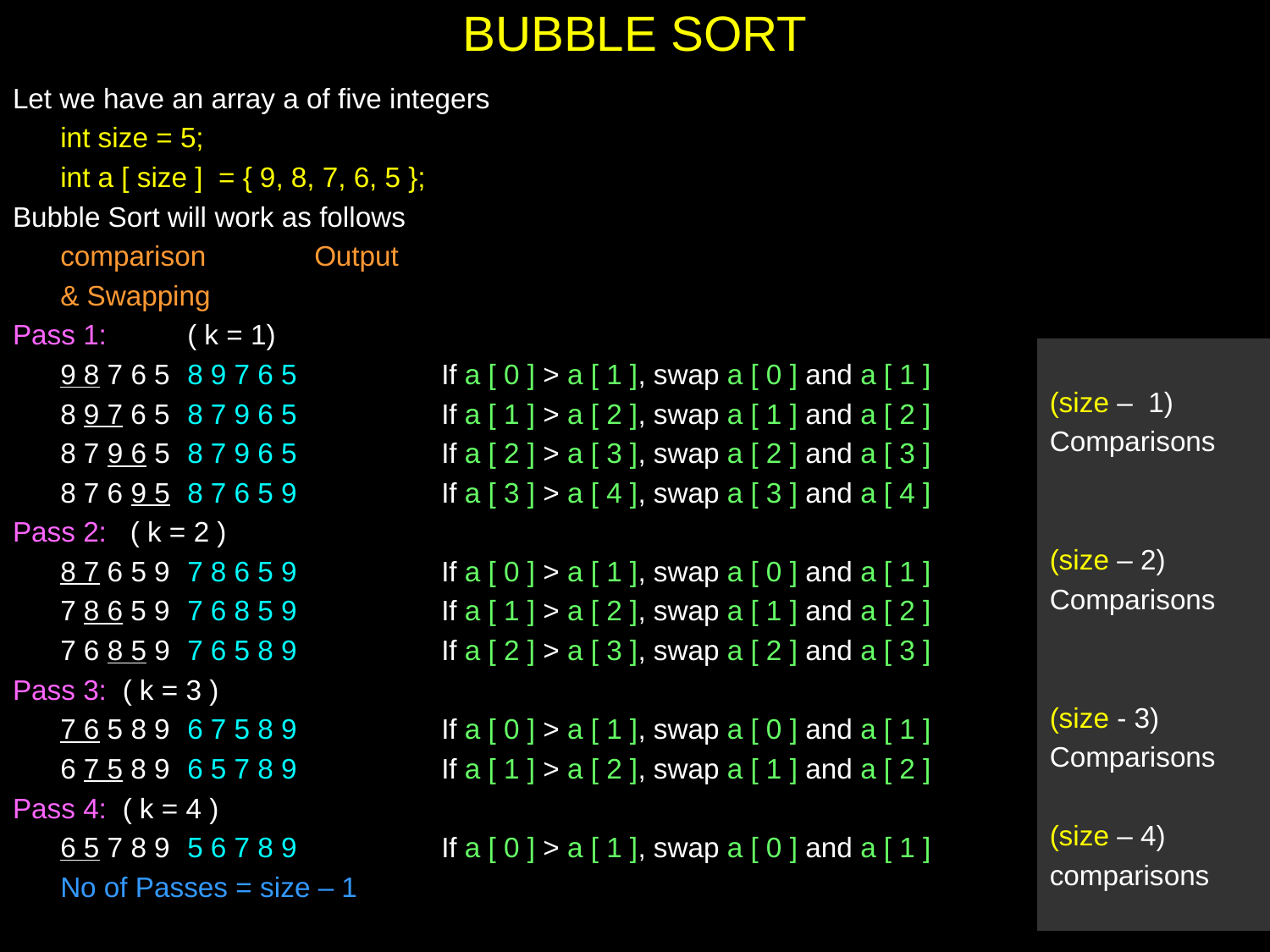

# BUBBLE SORT
Let we have an array a of five integers
	int size = 5;
	int a [ size ]  = { 9, 8, 7, 6, 5 };
Bubble Sort will work as follows
	comparison	Output
	& Swapping
Pass 1:	( k = 1)
	9 8 7 6 5	8 9 7 6 5		If a [ 0 ] > a [ 1 ], swap a [ 0 ] and a [ 1 ]
	8 9 7 6 5	8 7 9 6 5		If a [ 1 ] > a [ 2 ], swap a [ 1 ] and a [ 2 ]
  	8 7 9 6 5	8 7 9 6 5		If a [ 2 ] > a [ 3 ], swap a [ 2 ] and a [ 3 ]
	8 7 6 9 5 	8 7 6 5 9		If a [ 3 ] > a [ 4 ], swap a [ 3 ] and a [ 4 ]
Pass 2:   ( k = 2 )
	8 7 6 5 9	7 8 6 5 9		If a [ 0 ] > a [ 1 ], swap a [ 0 ] and a [ 1 ]
	7 8 6 5 9	7 6 8 5 9		If a [ 1 ] > a [ 2 ], swap a [ 1 ] and a [ 2 ]
	7 6 8 5 9	7 6 5 8 9		If a [ 2 ] > a [ 3 ], swap a [ 2 ] and a [ 3 ]
Pass 3:  ( k = 3 )
	7 6 5 8 9	6 7 5 8 9		If a [ 0 ] > a [ 1 ], swap a [ 0 ] and a [ 1 ]
	6 7 5 8 9	6 5 7 8 9		If a [ 1 ] > a [ 2 ], swap a [ 1 ] and a [ 2 ]
Pass 4:  ( k = 4 )
	6 5 7 8 9	5 6 7 8 9		If a [ 0 ] > a [ 1 ], swap a [ 0 ] and a [ 1 ]
	No of Passes = size – 1

(size –  1)
Comparisons

(size – 2)
Comparisons

(size - 3)
Comparisons

(size – 4)
comparisons